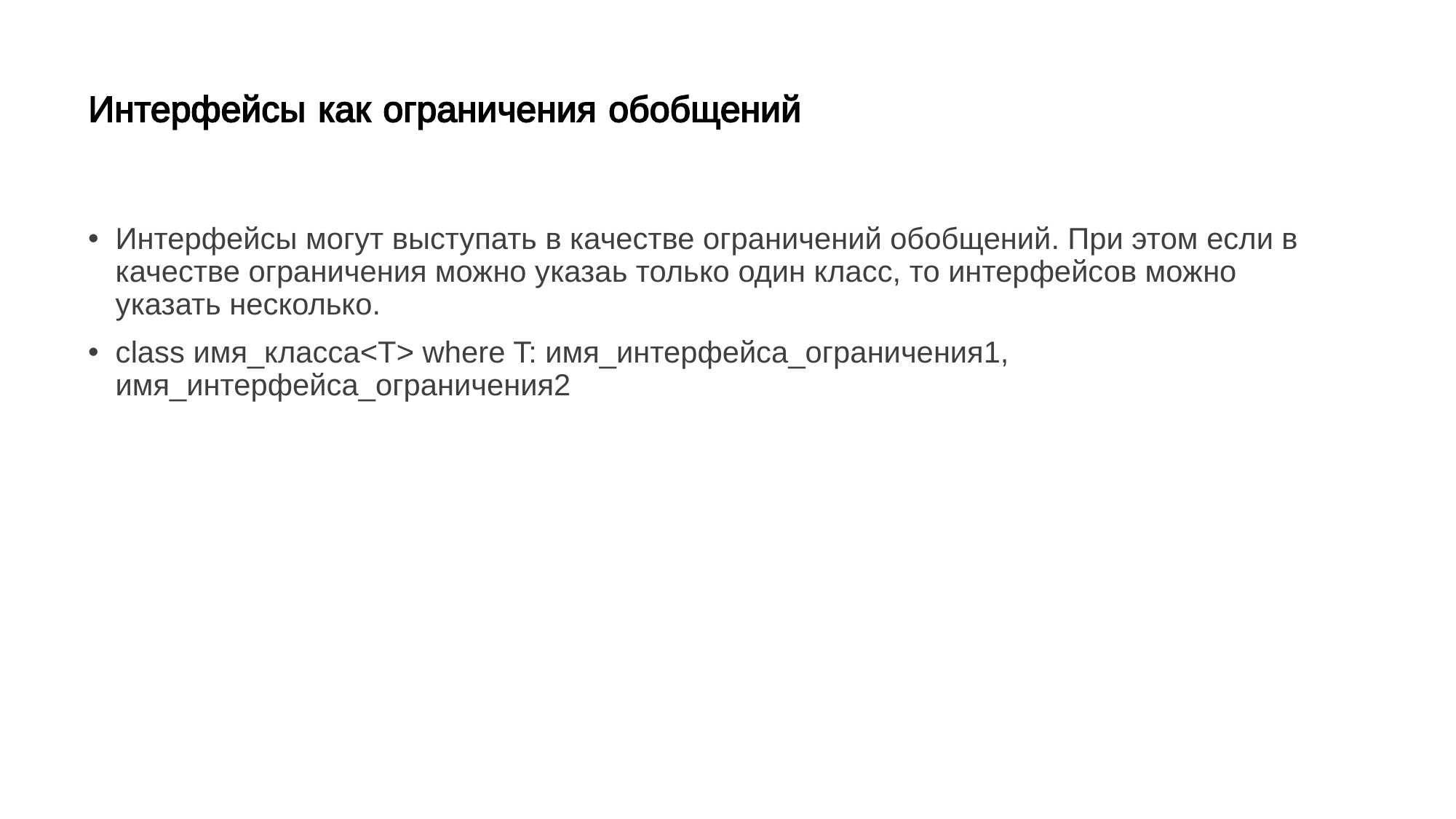

# Интерфейсы как ограничения обобщений
Интерфейсы могут выступать в качестве ограничений обобщений. При этом если в качестве ограничения можно указаь только один класс, то интерфейсов можно указать несколько.
class имя_класса<T> where T: имя_интерфейса_ограничения1, имя_интерфейса_ограничения2